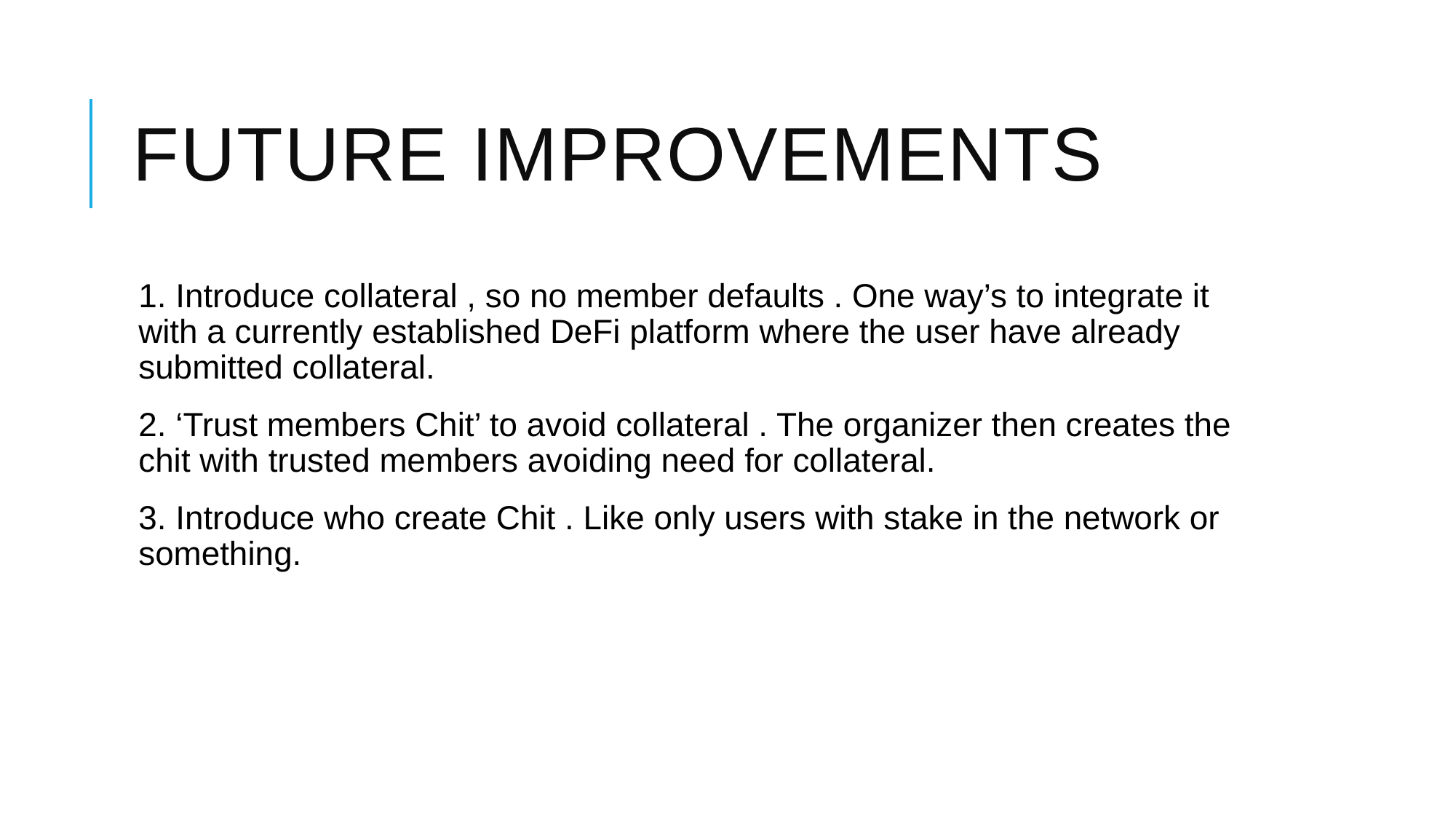

# FUTURE IMPROVEMENTS
1. Introduce collateral , so no member defaults . One way’s to integrate it with a currently established DeFi platform where the user have already submitted collateral.
2. ‘Trust members Chit’ to avoid collateral . The organizer then creates the chit with trusted members avoiding need for collateral.
3. Introduce who create Chit . Like only users with stake in the network or something.